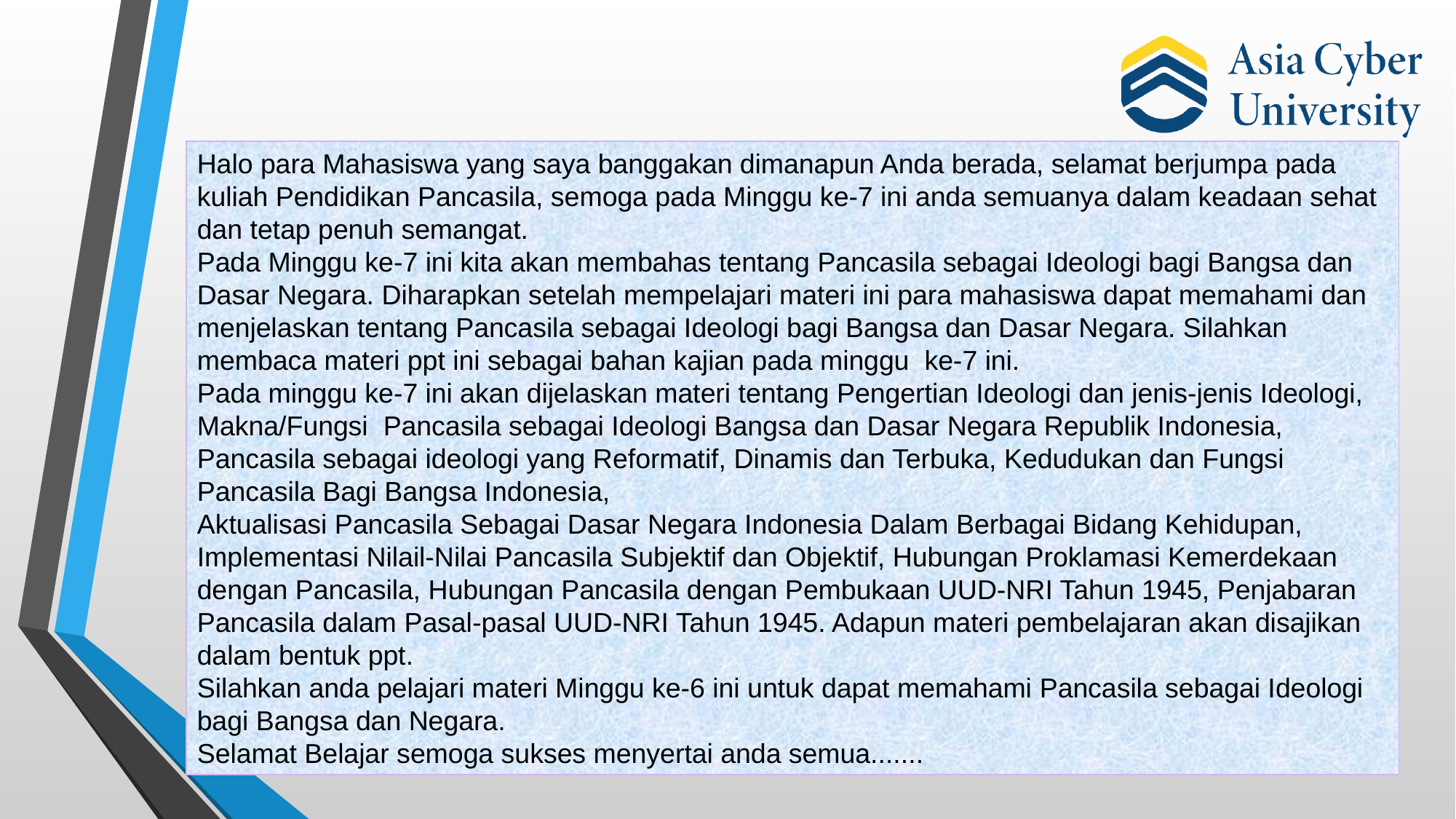

Halo para Mahasiswa yang saya banggakan dimanapun Anda berada, selamat berjumpa pada kuliah Pendidikan Pancasila, semoga pada Minggu ke-7 ini anda semuanya dalam keadaan sehat dan tetap penuh semangat.
Pada Minggu ke-7 ini kita akan membahas tentang Pancasila sebagai Ideologi bagi Bangsa dan Dasar Negara. Diharapkan setelah mempelajari materi ini para mahasiswa dapat memahami dan menjelaskan tentang Pancasila sebagai Ideologi bagi Bangsa dan Dasar Negara. Silahkan membaca materi ppt ini sebagai bahan kajian pada minggu  ke-7 ini.
Pada minggu ke-7 ini akan dijelaskan materi tentang Pengertian Ideologi dan jenis-jenis Ideologi, Makna/Fungsi  Pancasila sebagai Ideologi Bangsa dan Dasar Negara Republik Indonesia, Pancasila sebagai ideologi yang Reformatif, Dinamis dan Terbuka, Kedudukan dan Fungsi Pancasila Bagi Bangsa Indonesia,
Aktualisasi Pancasila Sebagai Dasar Negara Indonesia Dalam Berbagai Bidang Kehidupan, Implementasi Nilail-Nilai Pancasila Subjektif dan Objektif, Hubungan Proklamasi Kemerdekaan dengan Pancasila, Hubungan Pancasila dengan Pembukaan UUD-NRI Tahun 1945, Penjabaran Pancasila dalam Pasal-pasal UUD-NRI Tahun 1945. Adapun materi pembelajaran akan disajikan dalam bentuk ppt.
Silahkan anda pelajari materi Minggu ke-6 ini untuk dapat memahami Pancasila sebagai Ideologi bagi Bangsa dan Negara.
Selamat Belajar semoga sukses menyertai anda semua.......